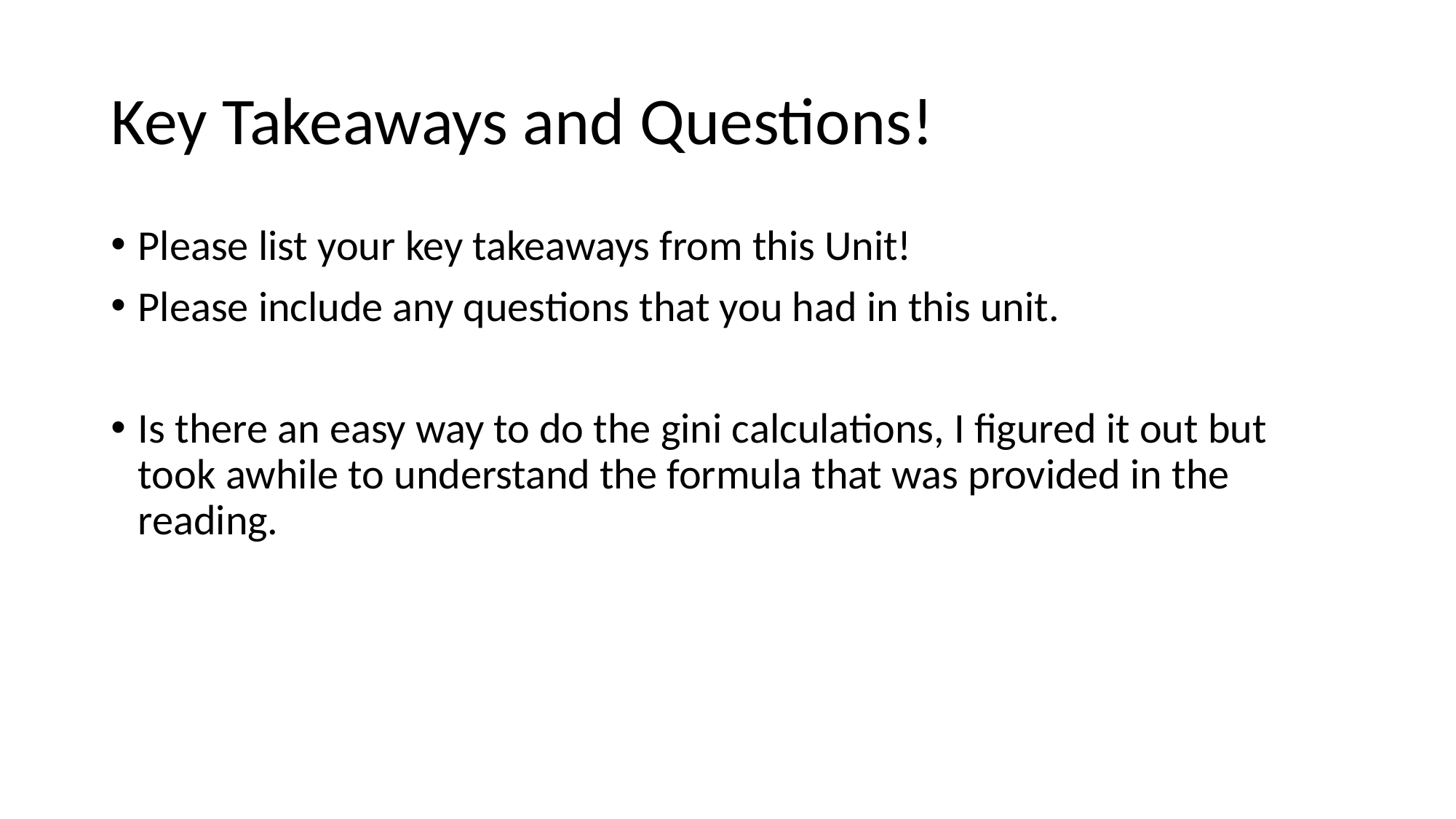

# Key Takeaways and Questions!
Please list your key takeaways from this Unit!
Please include any questions that you had in this unit.

Is there an easy way to do the gini calculations, I figured it out but took awhile to understand the formula that was provided in the reading.